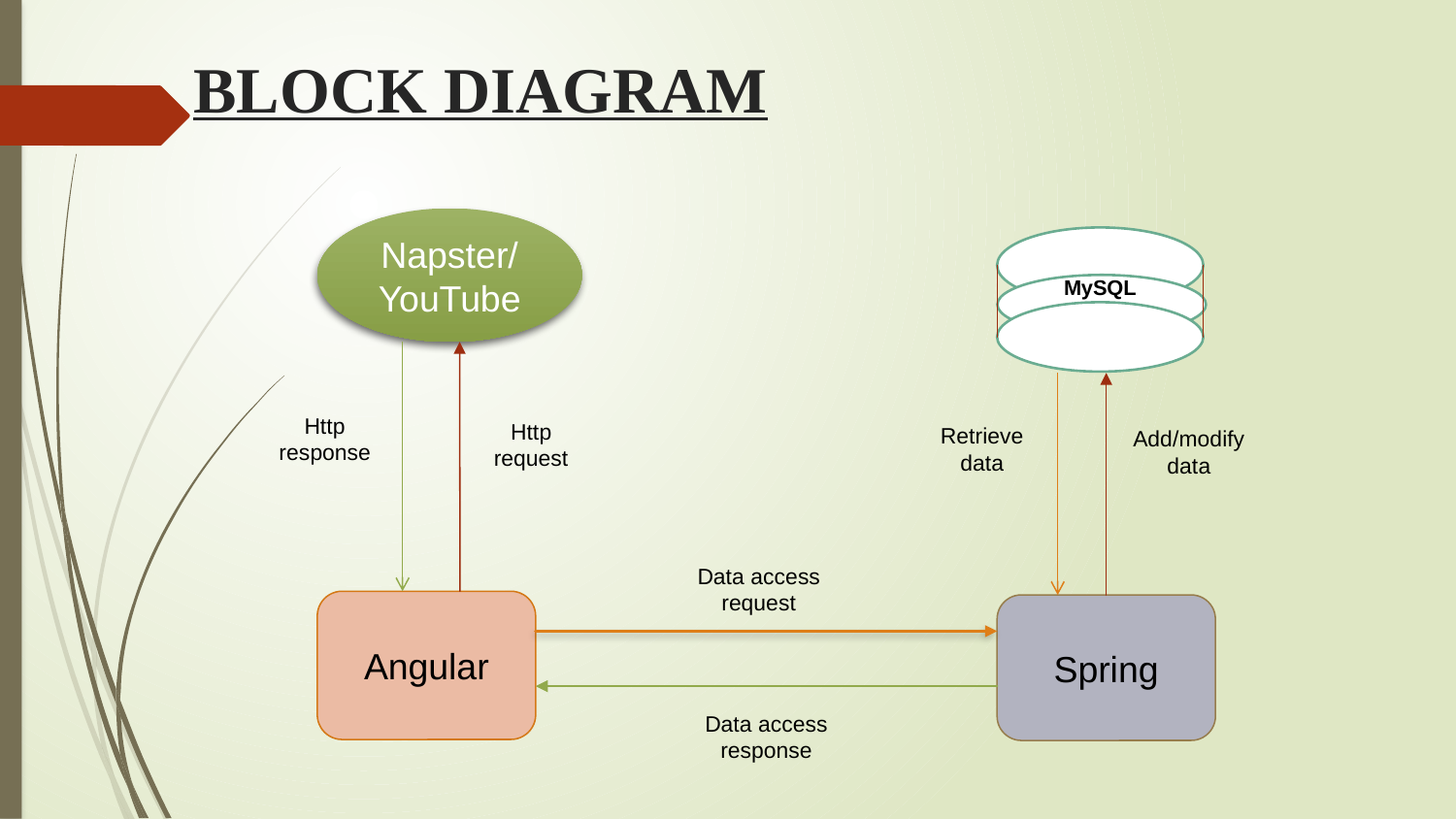

# BLOCK DIAGRAM
Napster/YouTube

MySQL

Http response
Http request
Retrieve data
Add/modify data
Data access request
Angular
Spring
Data access response